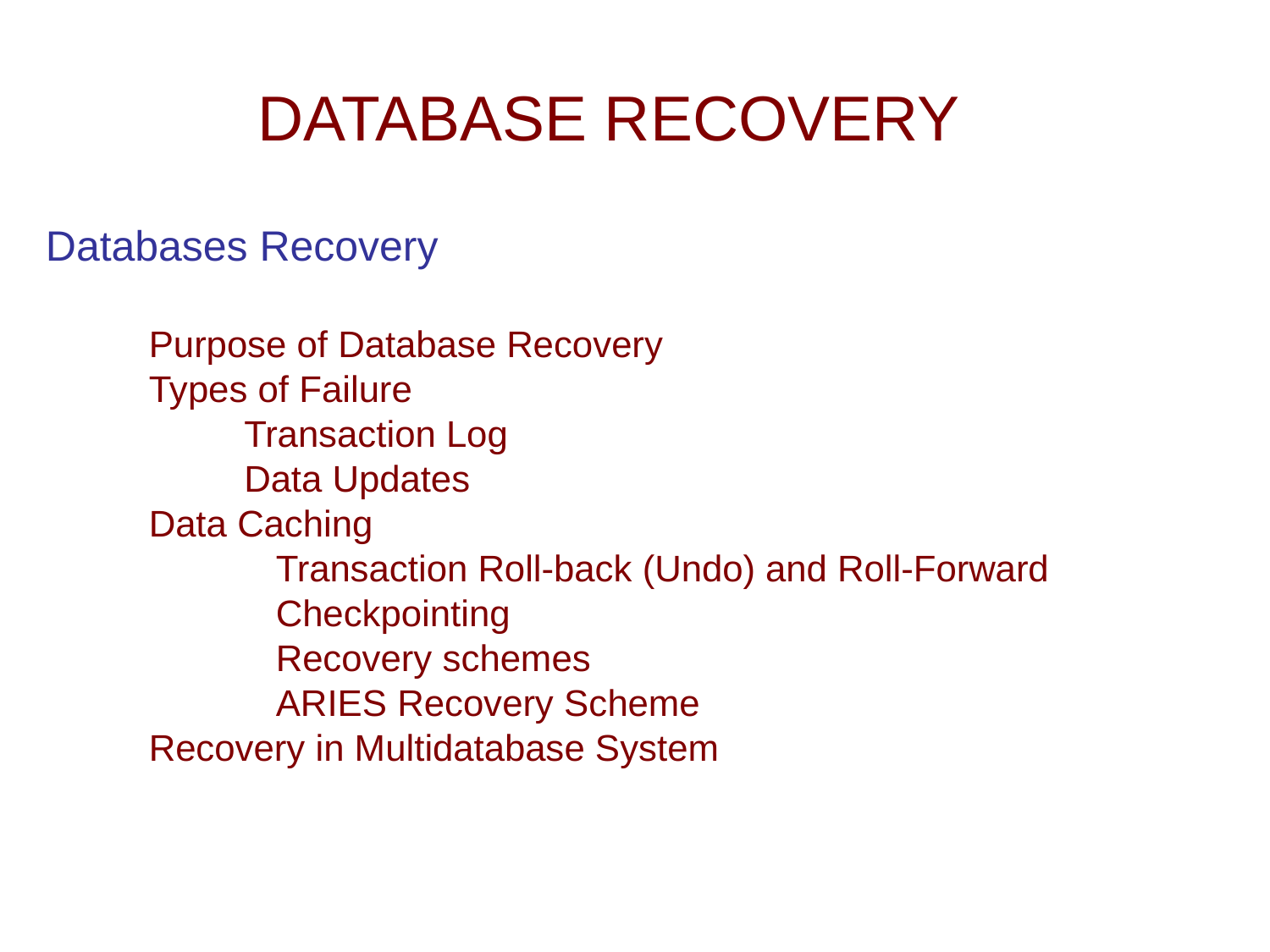

DATABASE RECOVERY
Databases Recovery

	Purpose of Database Recovery
	Types of Failure
             Transaction Log
             Data Updates
	Data Caching
 		Transaction Roll-back (Undo) and Roll-Forward
		Checkpointing
		Recovery schemes
		ARIES Recovery Scheme
	Recovery in Multidatabase System